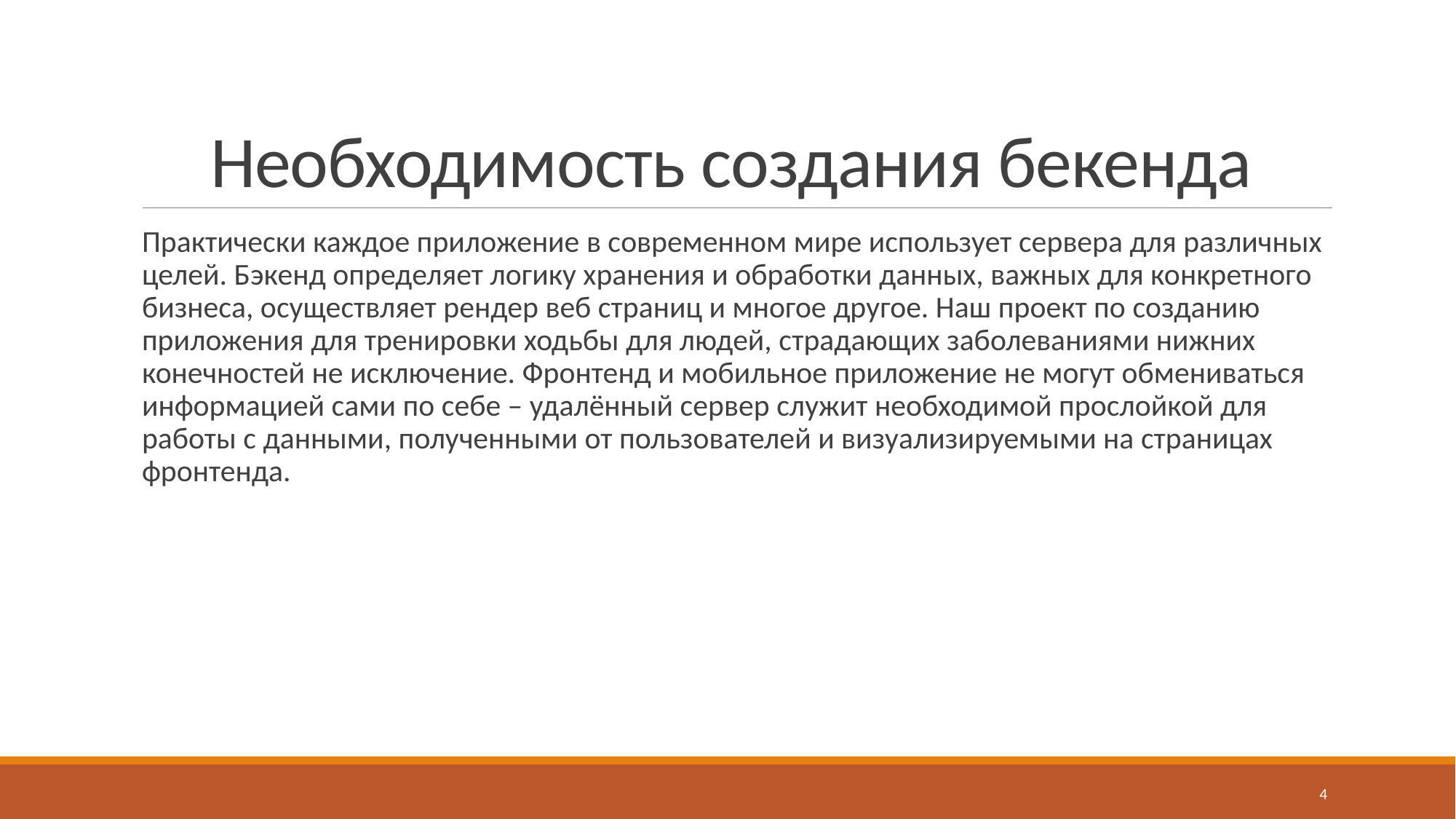

# Необходимость создания бекенда
Практически каждое приложение в современном мире использует сервера для различных целей. Бэкенд определяет логику хранения и обработки данных, важных для конкретного бизнеса, осуществляет рендер веб страниц и многое другое. Наш проект по созданию приложения для тренировки ходьбы для людей, страдающих заболеваниями нижних конечностей не исключение. Фронтенд и мобильное приложение не могут обмениваться информацией сами по себе – удалённый сервер служит необходимой прослойкой для работы с данными, полученными от пользователей и визуализируемыми на страницах фронтенда.
4